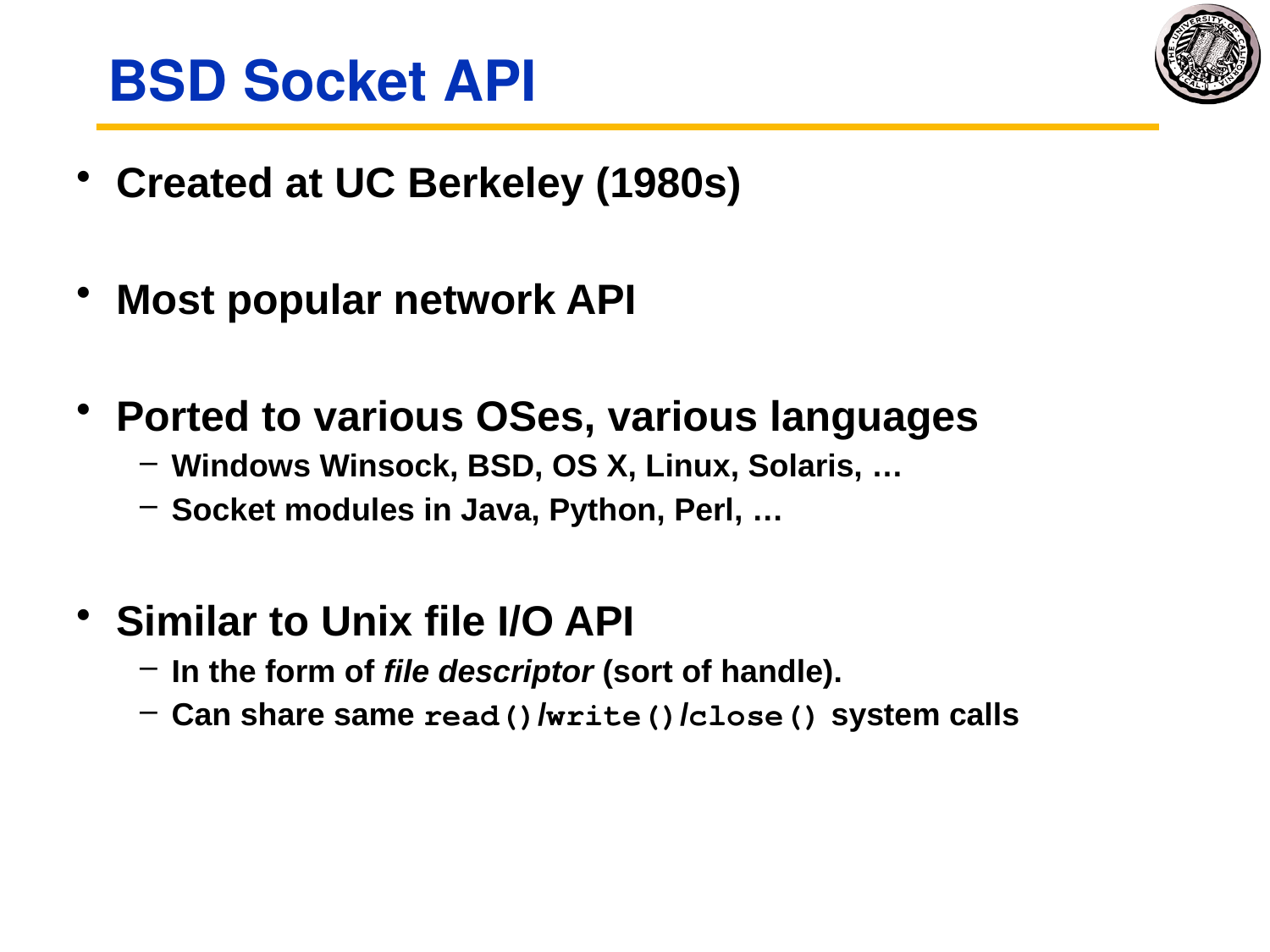

# BSD Socket API
Created at UC Berkeley (1980s)

Most popular network API

Ported to various OSes, various languages
Windows Winsock, BSD, OS X, Linux, Solaris, …
Socket modules in Java, Python, Perl, …

Similar to Unix file I/O API
In the form of file descriptor (sort of handle).
Can share same read()/write()/close() system calls